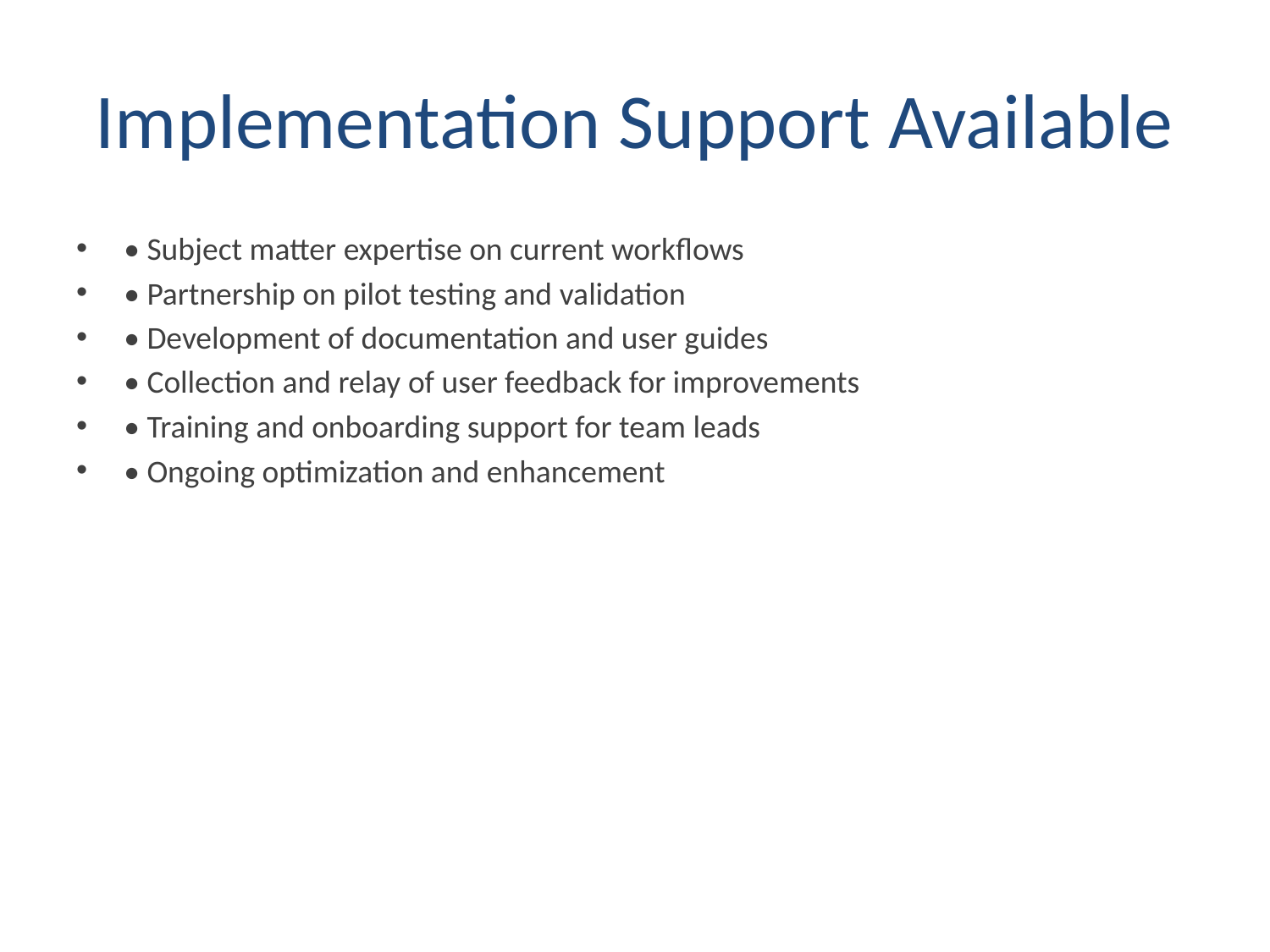

# Implementation Support Available
• Subject matter expertise on current workflows
• Partnership on pilot testing and validation
• Development of documentation and user guides
• Collection and relay of user feedback for improvements
• Training and onboarding support for team leads
• Ongoing optimization and enhancement